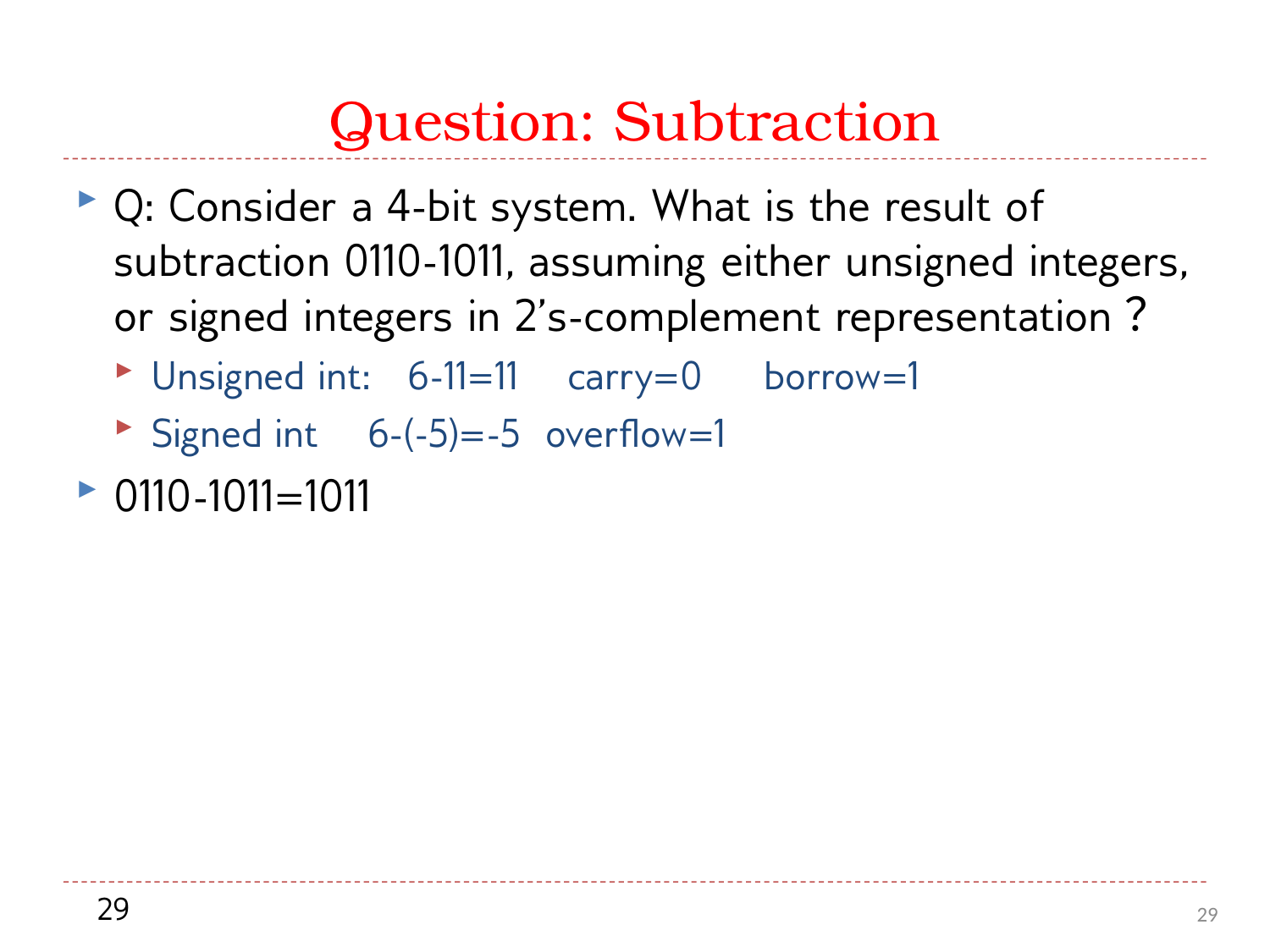

# Question: Subtraction
Q: Consider a 4-bit system. What is the result of subtraction 0110-1011, assuming either unsigned integers, or signed integers in 2’s-complement representation？
Unsigned int:   6-11=11    carry=0     borrow=1
Signed int    6-(-5)=-5  overflow=1
0110-1011=1011
29